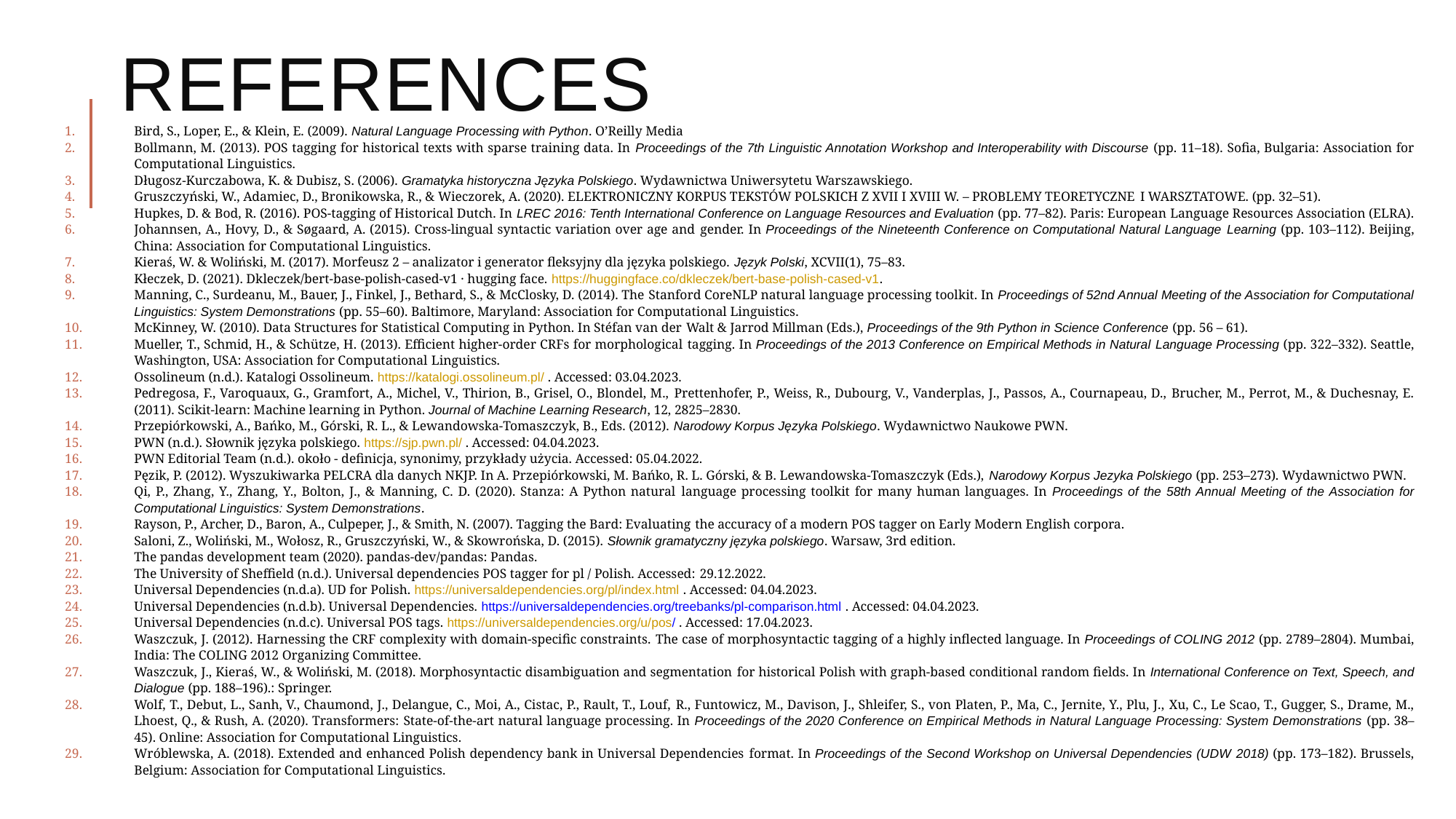

# References
Bird, S., Loper, E., & Klein, E. (2009). Natural Language Processing with Python. O’Reilly Media
Bollmann, M. (2013). POS tagging for historical texts with sparse training data. In Proceedings of the 7th Linguistic Annotation Workshop and Interoperability with Discourse (pp. 11–18). Sofia, Bulgaria: Association for Computational Linguistics.
Długosz-Kurczabowa, K. & Dubisz, S. (2006). Gramatyka historyczna Języka Polskiego. Wydawnictwa Uniwersytetu Warszawskiego.
Gruszczyński, W., Adamiec, D., Bronikowska, R., & Wieczorek, A. (2020). ELEKTRONICZNY KORPUS TEKSTÓW POLSKICH Z XVII I XVIII W. – PROBLEMY TEORETYCZNE I WARSZTATOWE. (pp. 32–51).
Hupkes, D. & Bod, R. (2016). POS-tagging of Historical Dutch. In LREC 2016: Tenth International Conference on Language Resources and Evaluation (pp. 77–82). Paris: European Language Resources Association (ELRA).
Johannsen, A., Hovy, D., & Søgaard, A. (2015). Cross-lingual syntactic variation over age and gender. In Proceedings of the Nineteenth Conference on Computational Natural Language Learning (pp. 103–112). Beijing, China: Association for Computational Linguistics.
Kieraś, W. & Woliński, M. (2017). Morfeusz 2 – analizator i generator fleksyjny dla języka polskiego. Język Polski, XCVII(1), 75–83.
Kłeczek, D. (2021). Dkleczek/bert-base-polish-cased-v1 · hugging face. https://huggingface.co/dkleczek/bert-base-polish-cased-v1.
Manning, C., Surdeanu, M., Bauer, J., Finkel, J., Bethard, S., & McClosky, D. (2014). The Stanford CoreNLP natural language processing toolkit. In Proceedings of 52nd Annual Meeting of the Association for Computational Linguistics: System Demonstrations (pp. 55–60). Baltimore, Maryland: Association for Computational Linguistics.
McKinney, W. (2010). Data Structures for Statistical Computing in Python. In Stéfan van der Walt & Jarrod Millman (Eds.), Proceedings of the 9th Python in Science Conference (pp. 56 – 61).
Mueller, T., Schmid, H., & Schütze, H. (2013). Efficient higher-order CRFs for morphological tagging. In Proceedings of the 2013 Conference on Empirical Methods in Natural Language Processing (pp. 322–332). Seattle, Washington, USA: Association for Computational Linguistics.
Ossolineum (n.d.). Katalogi Ossolineum. https://katalogi.ossolineum.pl/ . Accessed: 03.04.2023.
Pedregosa, F., Varoquaux, G., Gramfort, A., Michel, V., Thirion, B., Grisel, O., Blondel, M., Prettenhofer, P., Weiss, R., Dubourg, V., Vanderplas, J., Passos, A., Cournapeau, D., Brucher, M., Perrot, M., & Duchesnay, E. (2011). Scikit-learn: Machine learning in Python. Journal of Machine Learning Research, 12, 2825–2830.
Przepiórkowski, A., Bańko, M., Górski, R. L., & Lewandowska-Tomaszczyk, B., Eds. (2012). Narodowy Korpus Języka Polskiego. Wydawnictwo Naukowe PWN.
PWN (n.d.). Słownik języka polskiego. https://sjp.pwn.pl/ . Accessed: 04.04.2023.
PWN Editorial Team (n.d.). około - definicja, synonimy, przykłady użycia. Accessed: 05.04.2022.
Pęzik, P. (2012). Wyszukiwarka PELCRA dla danych NKJP. In A. Przepiórkowski, M. Bańko, R. L. Górski, & B. Lewandowska-Tomaszczyk (Eds.), Narodowy Korpus Jezyka Polskiego (pp. 253–273). Wydawnictwo PWN.
Qi, P., Zhang, Y., Zhang, Y., Bolton, J., & Manning, C. D. (2020). Stanza: A Python natural language processing toolkit for many human languages. In Proceedings of the 58th Annual Meeting of the Association for Computational Linguistics: System Demonstrations.
Rayson, P., Archer, D., Baron, A., Culpeper, J., & Smith, N. (2007). Tagging the Bard: Evaluating the accuracy of a modern POS tagger on Early Modern English corpora.
Saloni, Z., Woliński, M., Wołosz, R., Gruszczyński, W., & Skowrońska, D. (2015). Słownik gramatyczny języka polskiego. Warsaw, 3rd edition.
The pandas development team (2020). pandas-dev/pandas: Pandas.
The University of Sheffield (n.d.). Universal dependencies POS tagger for pl / Polish. Accessed: 29.12.2022.
Universal Dependencies (n.d.a). UD for Polish. https://universaldependencies.org/pl/index.html . Accessed: 04.04.2023.
Universal Dependencies (n.d.b). Universal Dependencies. https://universaldependencies.org/treebanks/pl-comparison.html . Accessed: 04.04.2023.
Universal Dependencies (n.d.c). Universal POS tags. https://universaldependencies.org/u/pos/ . Accessed: 17.04.2023.
Waszczuk, J. (2012). Harnessing the CRF complexity with domain-specific constraints. The case of morphosyntactic tagging of a highly inflected language. In Proceedings of COLING 2012 (pp. 2789–2804). Mumbai, India: The COLING 2012 Organizing Committee.
Waszczuk, J., Kieraś, W., & Woliński, M. (2018). Morphosyntactic disambiguation and segmentation for historical Polish with graph-based conditional random fields. In International Conference on Text, Speech, and Dialogue (pp. 188–196).: Springer.
Wolf, T., Debut, L., Sanh, V., Chaumond, J., Delangue, C., Moi, A., Cistac, P., Rault, T., Louf, R., Funtowicz, M., Davison, J., Shleifer, S., von Platen, P., Ma, C., Jernite, Y., Plu, J., Xu, C., Le Scao, T., Gugger, S., Drame, M., Lhoest, Q., & Rush, A. (2020). Transformers: State-of-the-art natural language processing. In Proceedings of the 2020 Conference on Empirical Methods in Natural Language Processing: System Demonstrations (pp. 38–45). Online: Association for Computational Linguistics.
Wróblewska, A. (2018). Extended and enhanced Polish dependency bank in Universal Dependencies format. In Proceedings of the Second Workshop on Universal Dependencies (UDW 2018) (pp. 173–182). Brussels, Belgium: Association for Computational Linguistics.